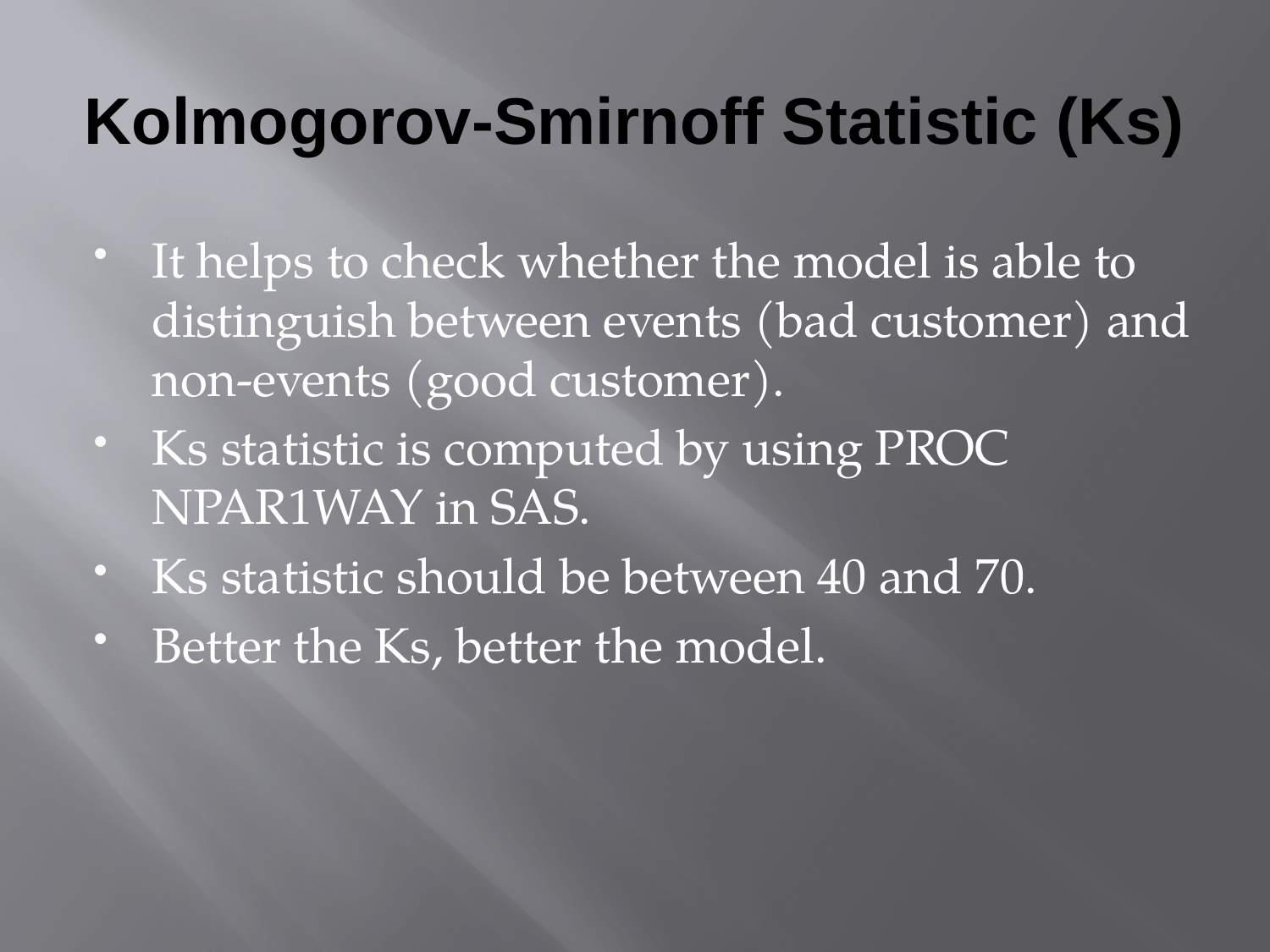

# Kolmogorov-Smirnoff Statistic (Ks)
It helps to check whether the model is able to distinguish between events (bad customer) and non-events (good customer).
Ks statistic is computed by using PROC NPAR1WAY in SAS.
Ks statistic should be between 40 and 70.
Better the Ks, better the model.